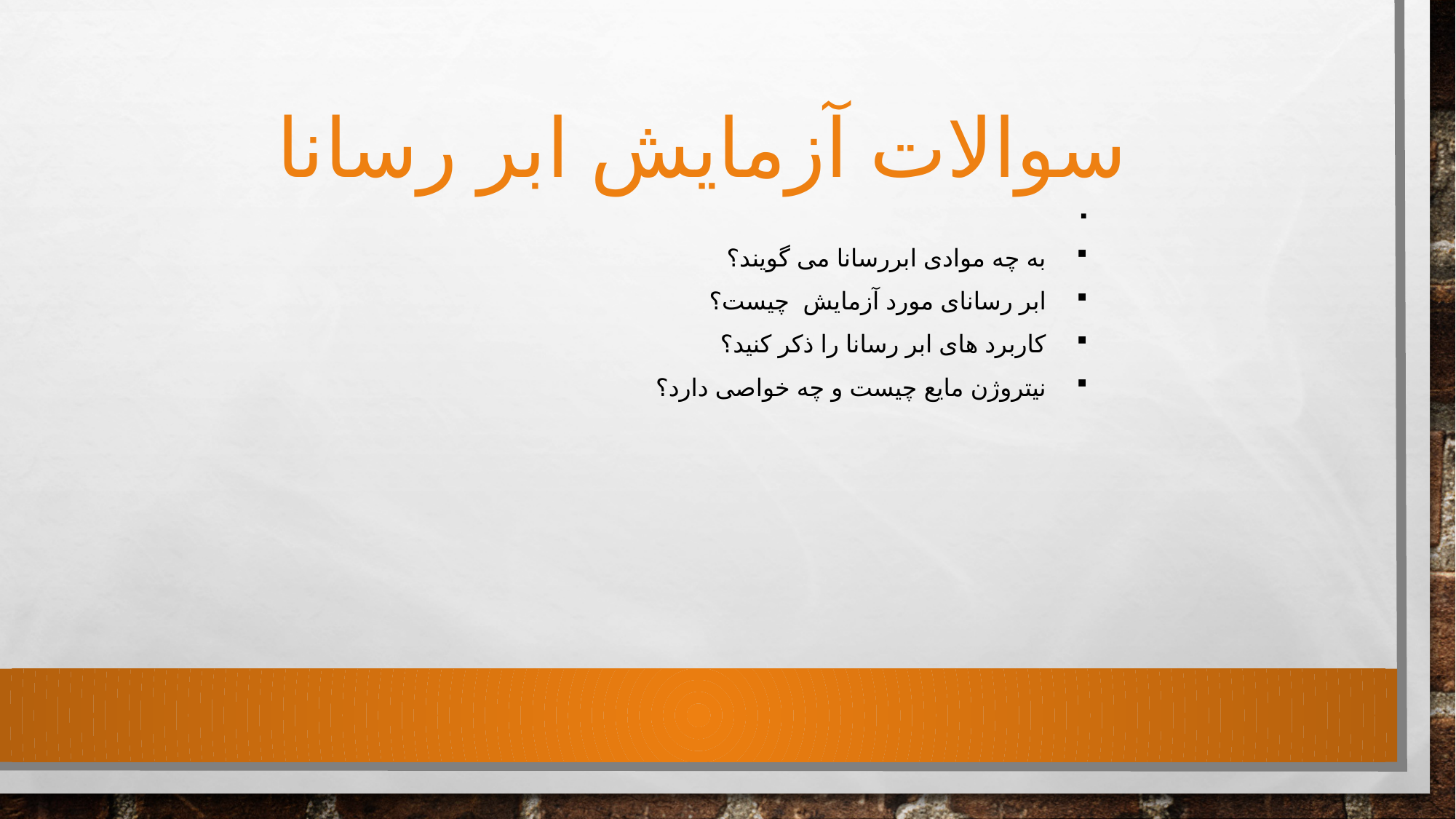

# سوالات آزمایش ابر رسانا

به چه موادی ابررسانا می گویند؟
ابر رسانای مورد آزمایش  چیست؟
کاربرد های ابر رسانا را ذکر کنید؟
نیتروژن مایع چیست و چه خواصی دارد؟